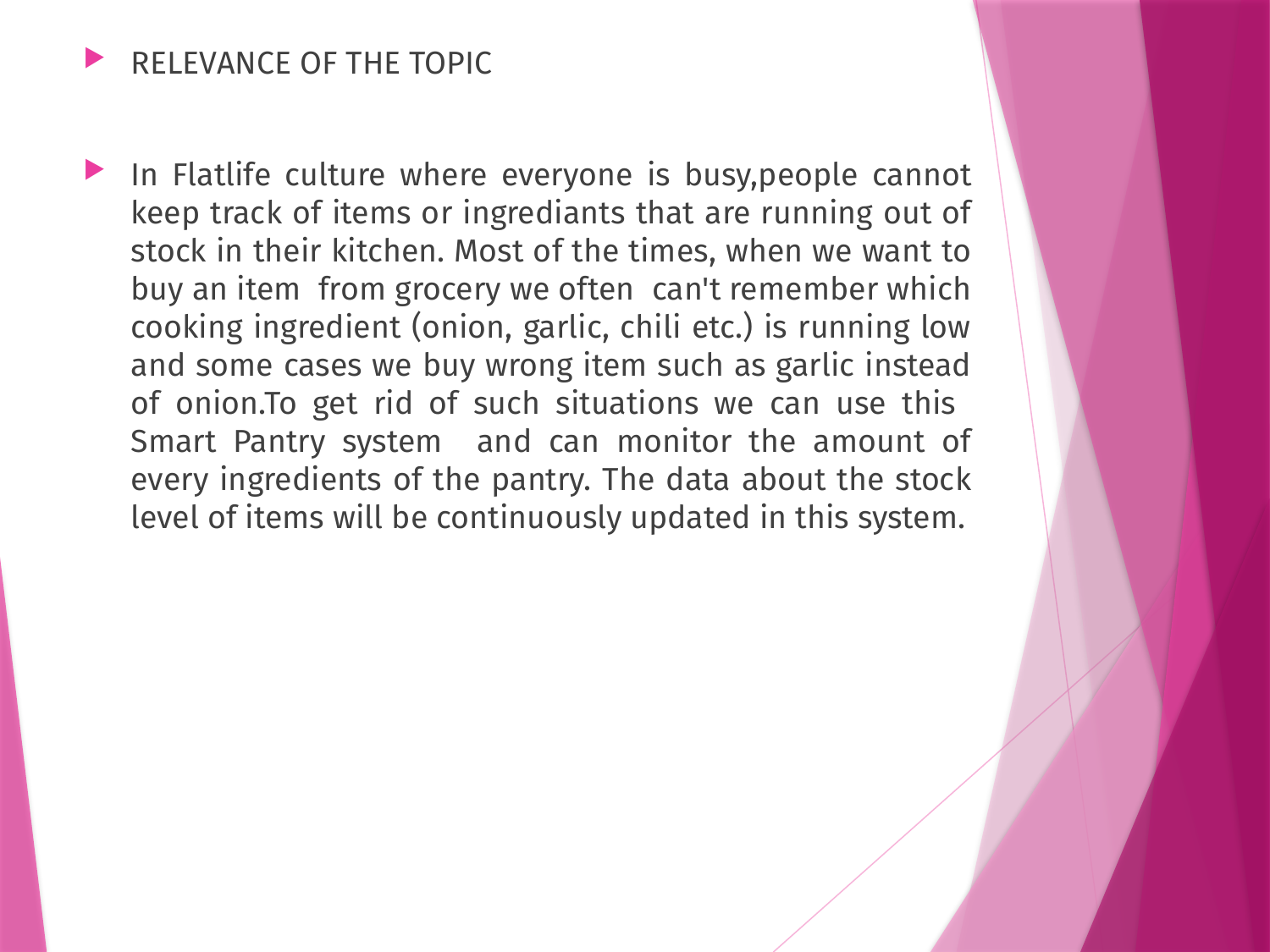

RELEVANCE OF THE TOPIC

In Flatlife culture where everyone is busy,people cannot keep track of items or ingrediants that are running out of stock in their kitchen. Most of the times, when we want to buy an item  from grocery we often  can't remember which cooking ingredient (onion, garlic, chili etc.) is running low and some cases we buy wrong item such as garlic instead of onion.To get rid of such situations we can use this  Smart Pantry system  and can monitor the amount of every ingredients of the pantry. The data about the stock level of items will be continuously updated in this system.
#